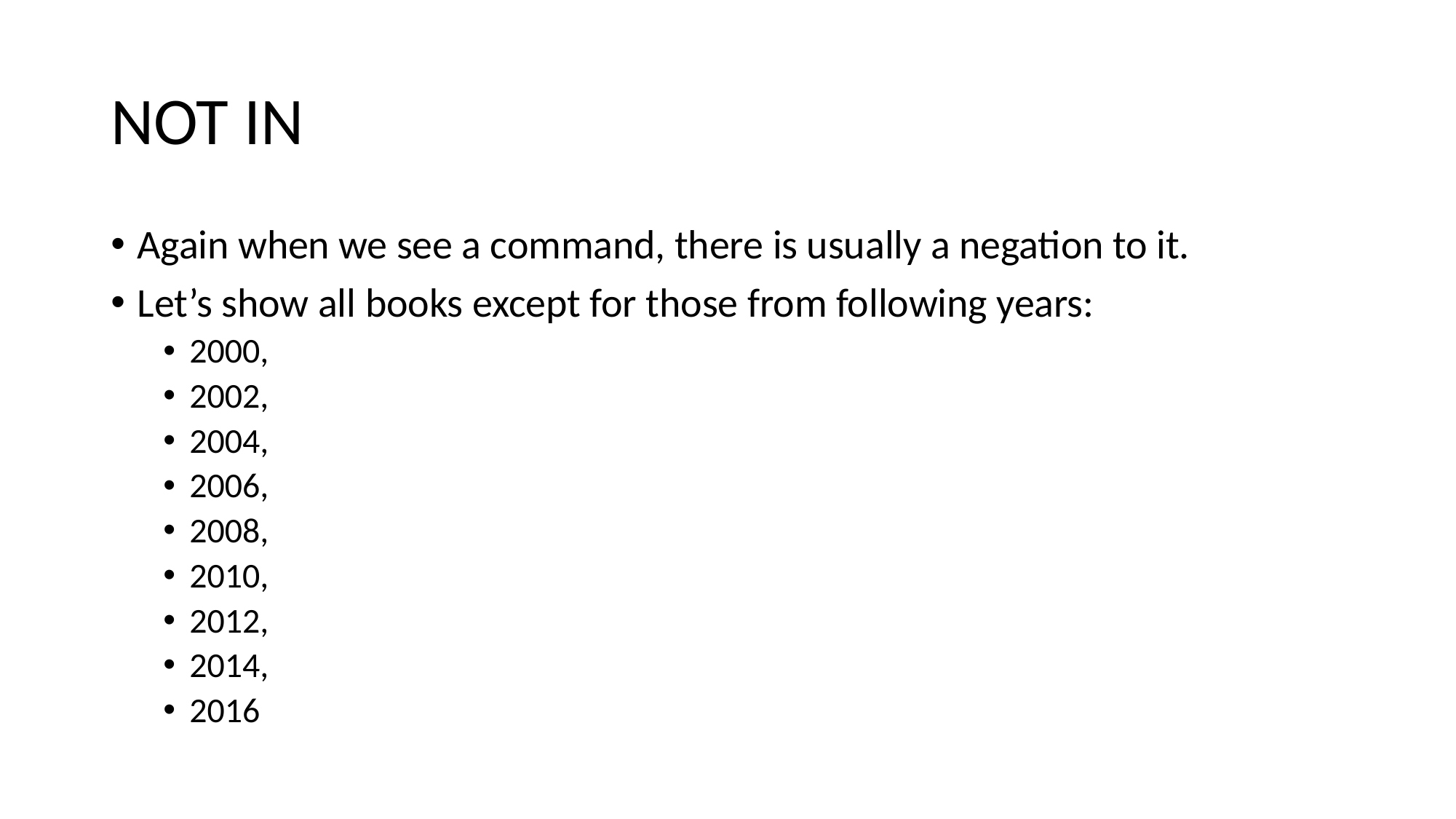

# NOT IN
Again when we see a command, there is usually a negation to it.
Let’s show all books except for those from following years:
2000,
2002,
2004,
2006,
2008,
2010,
2012,
2014,
2016